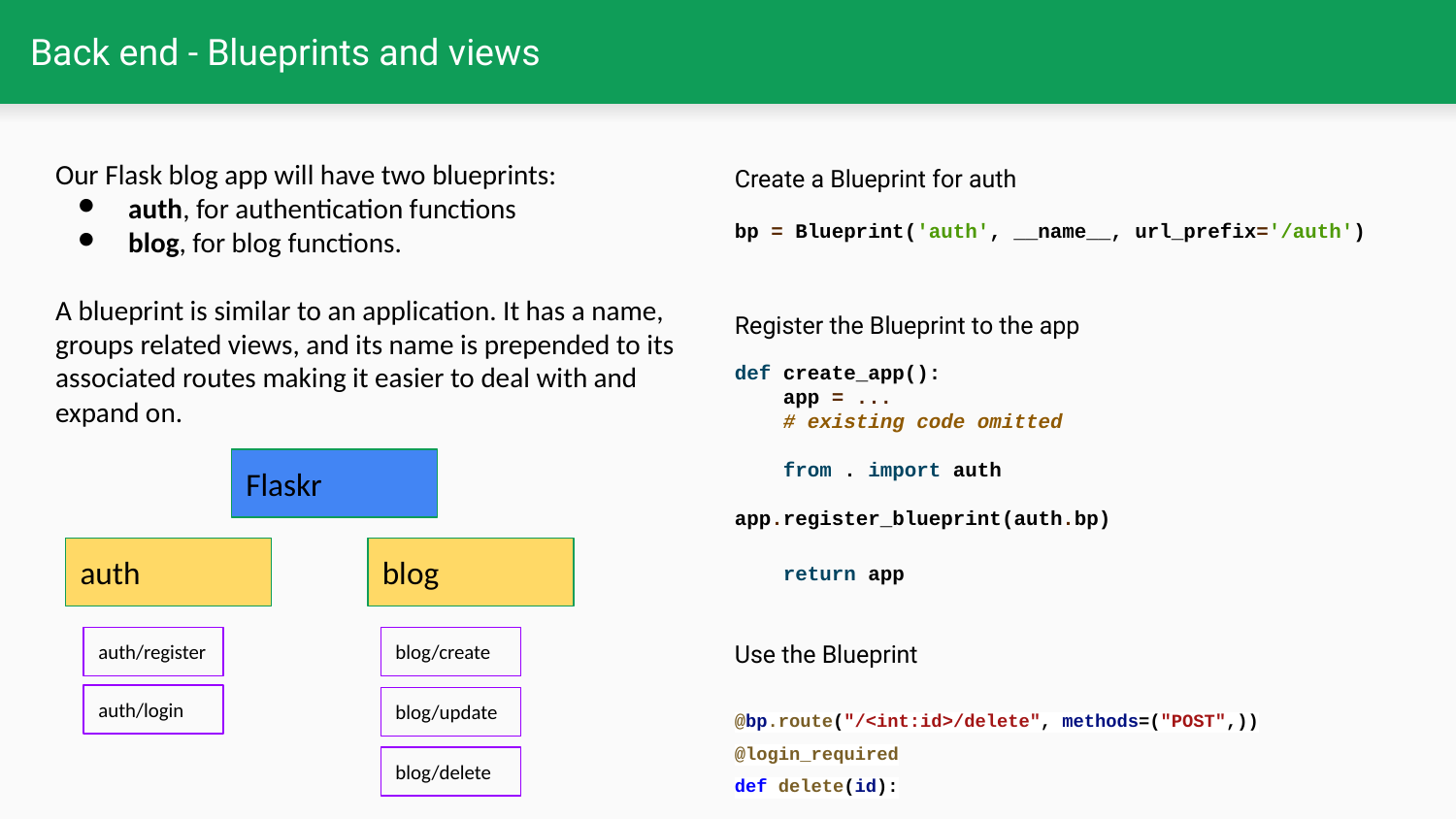

# Back end - Blueprints and views
Our Flask blog app will have two blueprints:
auth, for authentication functions
blog, for blog functions.

A blueprint is similar to an application. It has a name, groups related views, and its name is prepended to its associated routes making it easier to deal with and expand on.
Create a Blueprint for auth
bp = Blueprint('auth', __name__, url_prefix='/auth')
Register the Blueprint to the app
def create_app():
    app = ...
    # existing code omitted

    from . import auth
    app.register_blueprint(auth.bp)

    return app
Flaskr
auth
blog
Use the Blueprint
auth/register
blog/create
@bp.route("/<int:id>/delete", methods=("POST",))
@login_required
def delete(id):
auth/login
blog/update
blog/delete